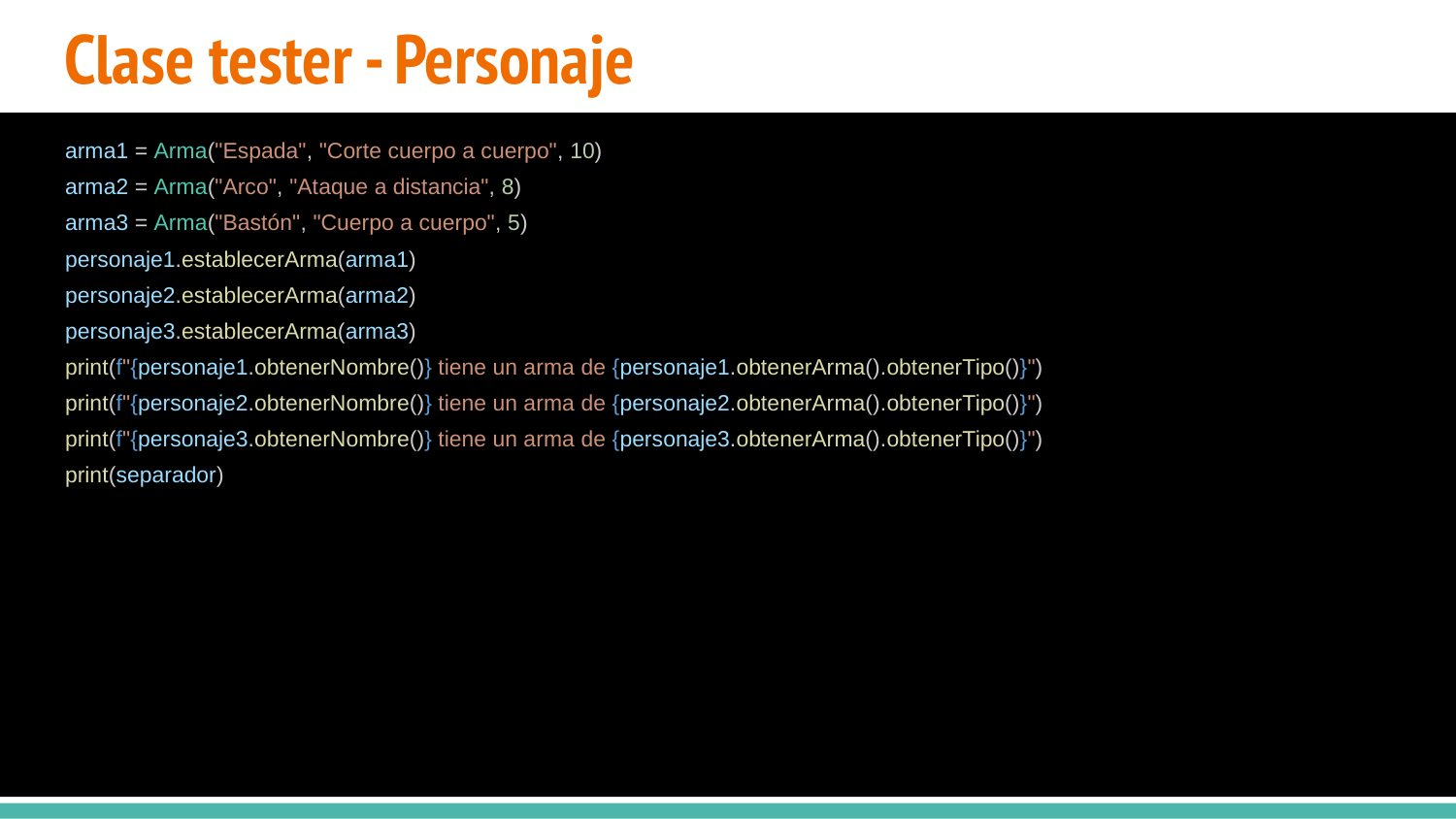

# Clase tester - Personaje
        arma1 = Arma("Espada", "Corte cuerpo a cuerpo", 10)
        arma2 = Arma("Arco", "Ataque a distancia", 8)
        arma3 = Arma("Bastón", "Cuerpo a cuerpo", 5)
        personaje1.establecerArma(arma1)
        personaje2.establecerArma(arma2)
        personaje3.establecerArma(arma3)
        print(f"{personaje1.obtenerNombre()} tiene un arma de {personaje1.obtenerArma().obtenerTipo()}")
        print(f"{personaje2.obtenerNombre()} tiene un arma de {personaje2.obtenerArma().obtenerTipo()}")
        print(f"{personaje3.obtenerNombre()} tiene un arma de {personaje3.obtenerArma().obtenerTipo()}")
        print(separador)